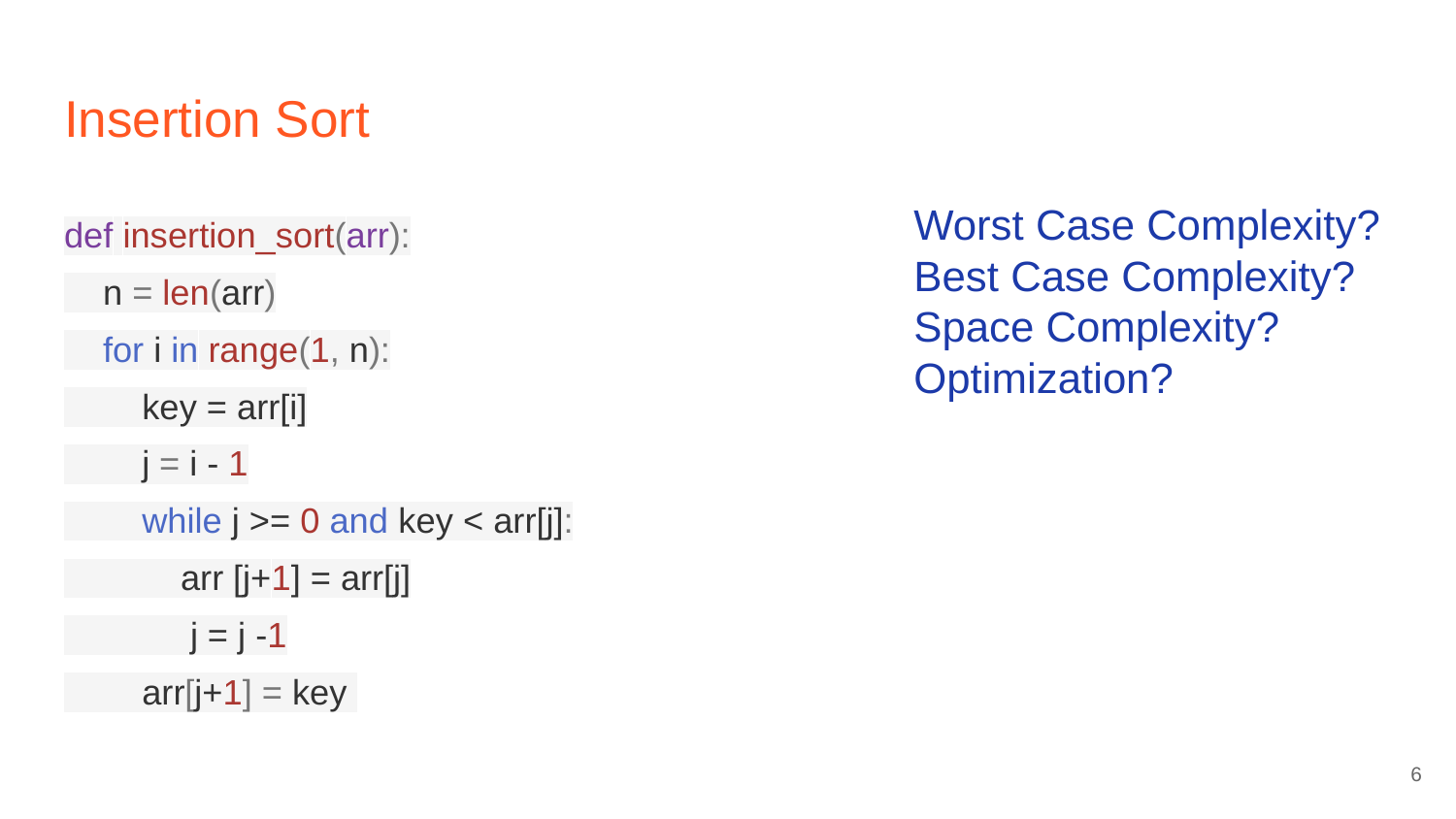

# Insertion Sort
def insertion_sort(arr):
    n = len(arr)
    for i in range(1, n):
        key = arr[i]
        j = i - 1
        while j >= 0 and key < arr[j]:
            arr [j+1] = arr[j]
             j = j -1
        arr[j+1] = key
Worst Case Complexity?
Best Case Complexity?
Space Complexity?
Optimization?
6